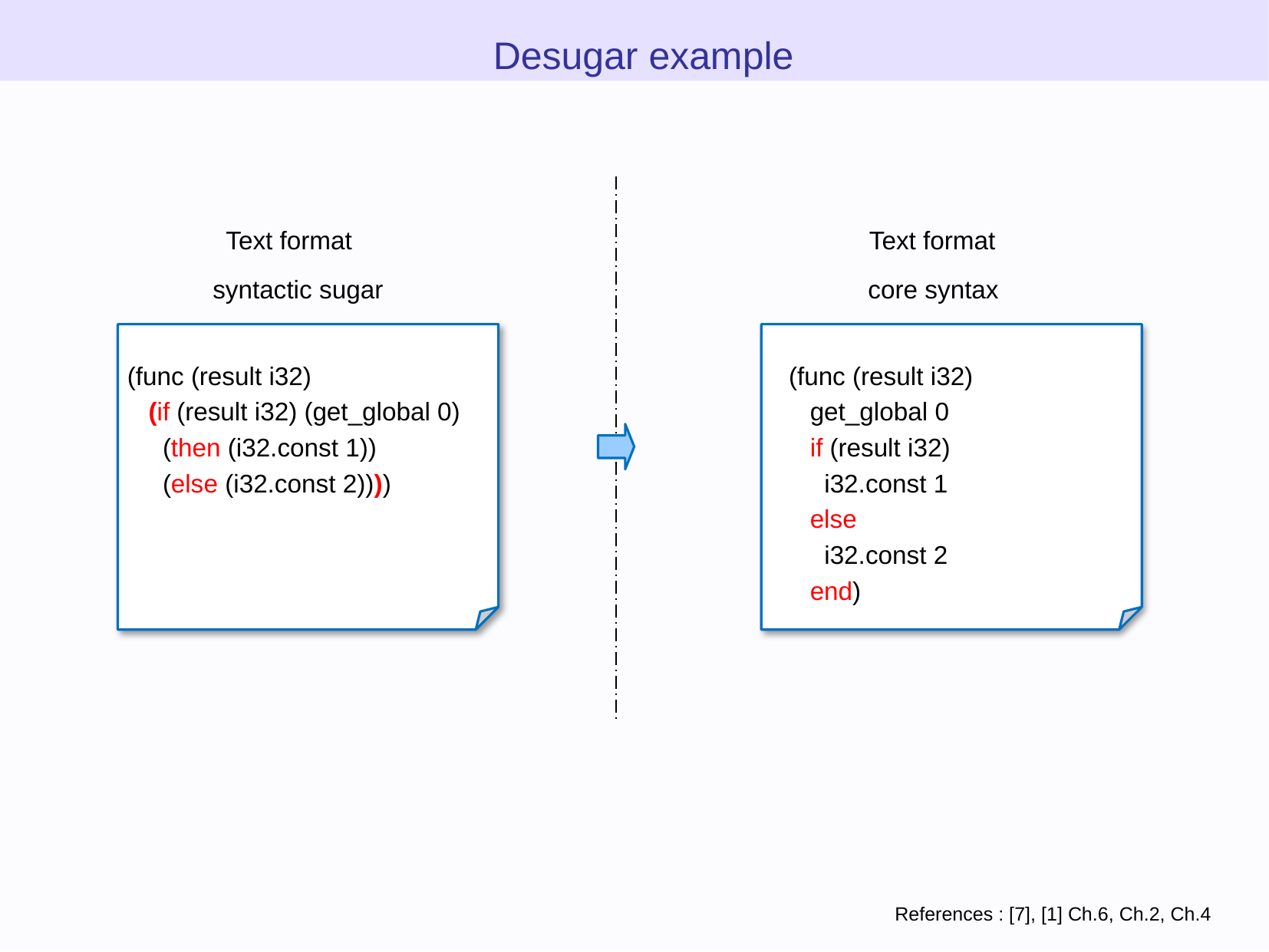

Desugar example
Text format
Text format
syntactic sugar
core syntax

 (func (result i32)
    (if (result i32) (get_global 0)
      (then (i32.const 1))
      (else (i32.const 2))))
 (func (result i32)
    get_global 0
    if (result i32)
      i32.const 1
    else
      i32.const 2
    end)

References : [7], [1] Ch.6, Ch.2, Ch.4